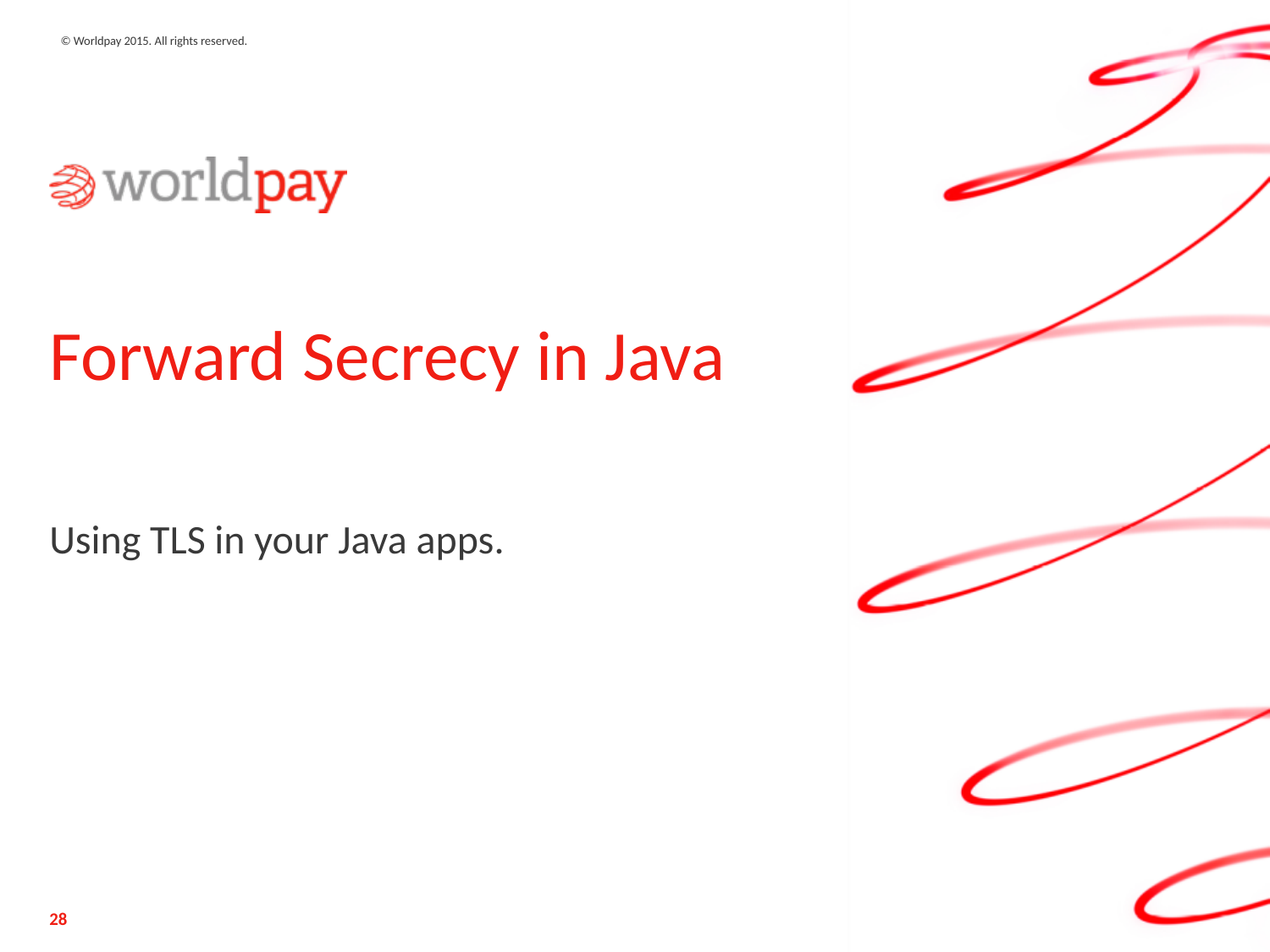

# Forward Secrecy in Java
Using TLS in your Java apps.
28